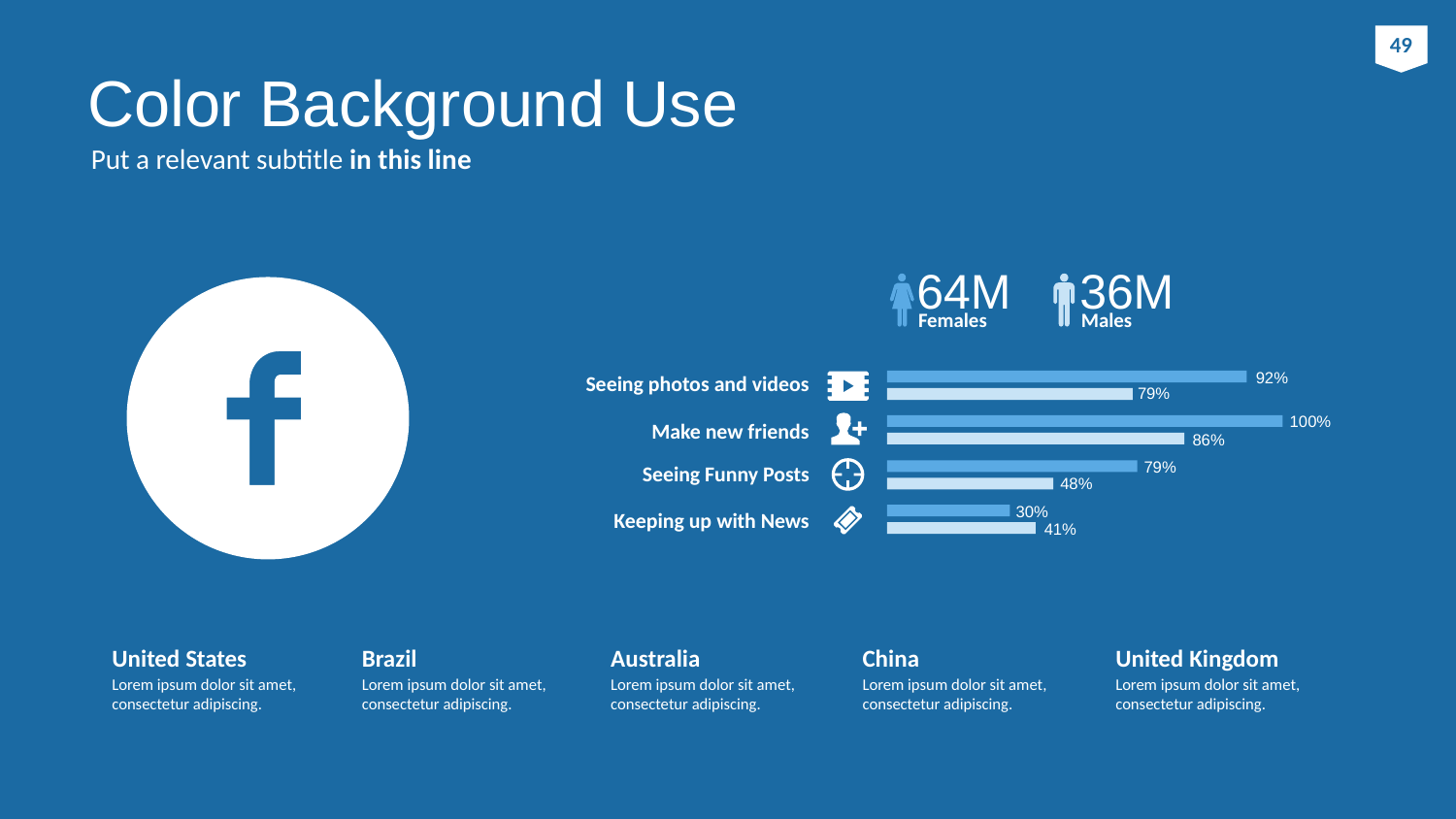

49
# Color Background Use
Put a relevant subtitle in this line
64M
36M

Females
Males

92%
Seeing photos and videos

79%

100%
Make new friends

86%

79%
Seeing Funny Posts

48%

30%
Keeping up with News

41%

United States
Lorem ipsum dolor sit amet, consectetur adipiscing.
Brazil
Lorem ipsum dolor sit amet, consectetur adipiscing.
Australia
Lorem ipsum dolor sit amet, consectetur adipiscing.
China
Lorem ipsum dolor sit amet, consectetur adipiscing.
United Kingdom
Lorem ipsum dolor sit amet, consectetur adipiscing.